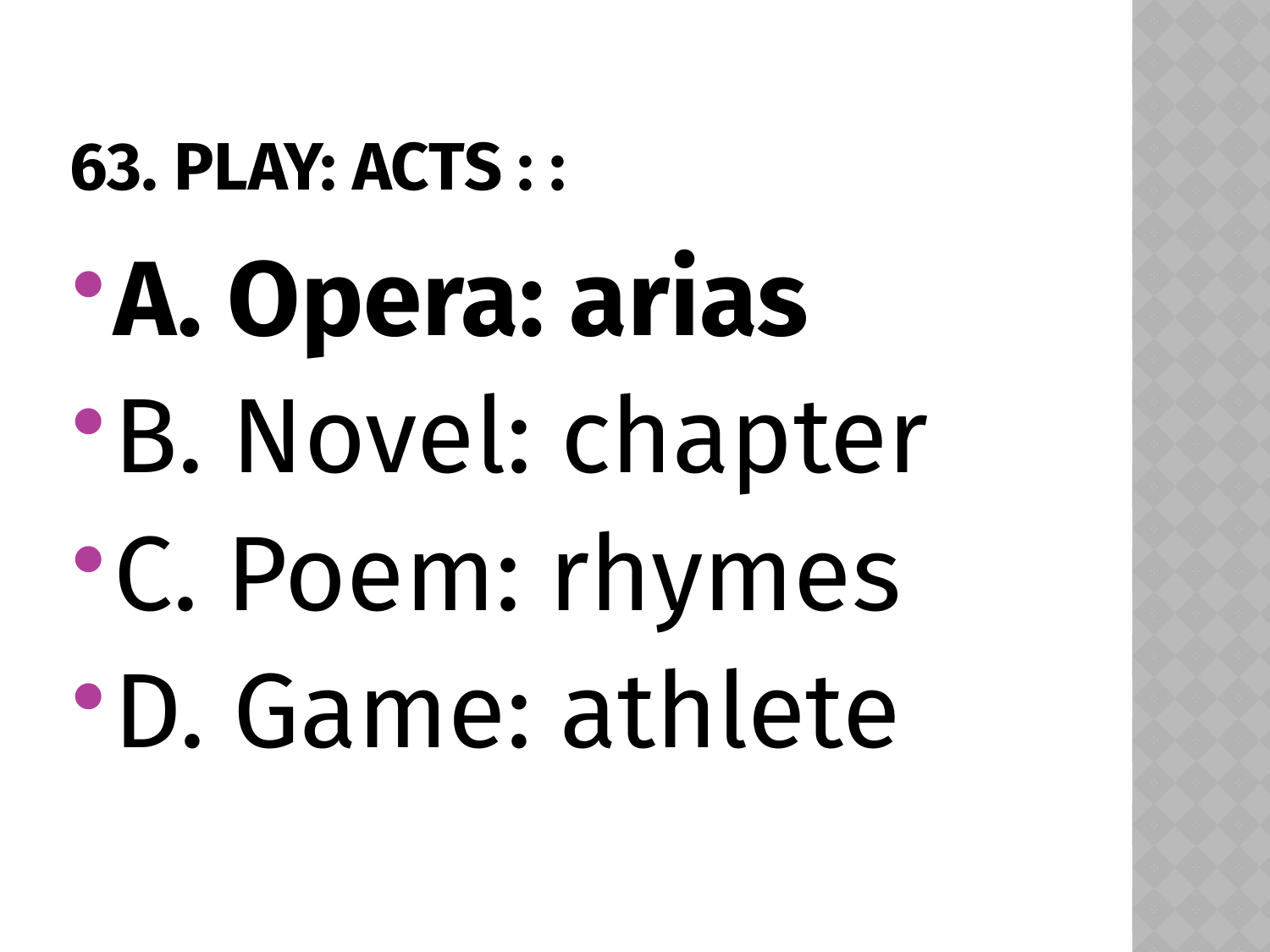

# 63. PLAY: ACTS : :
A. Opera: arias
B. Novel: chapter
C. Poem: rhymes
D. Game: athlete